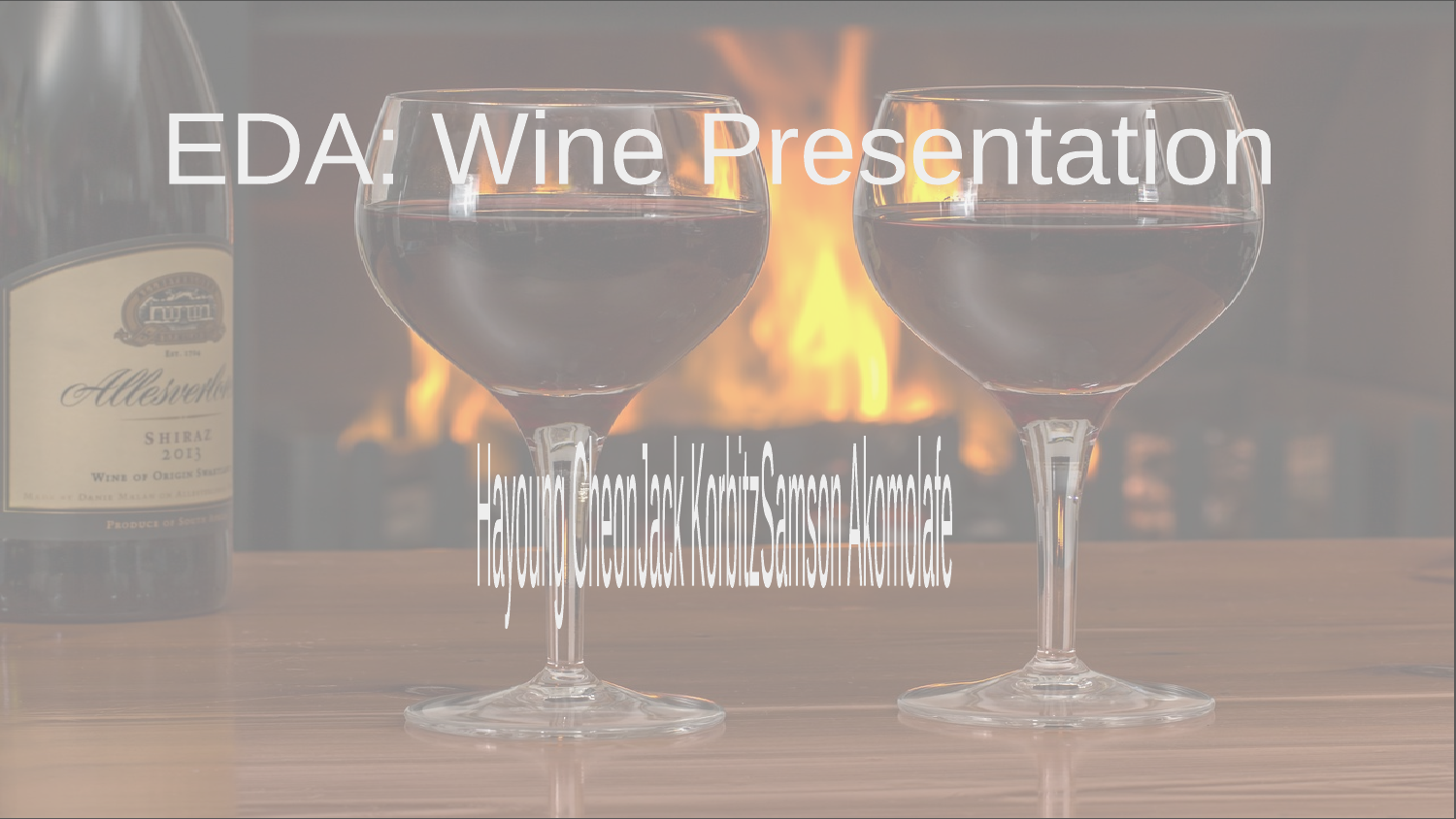

EDA: Wine Presentation

Hayoung Cheon
Jack Korbitz
Samson Akomolafe